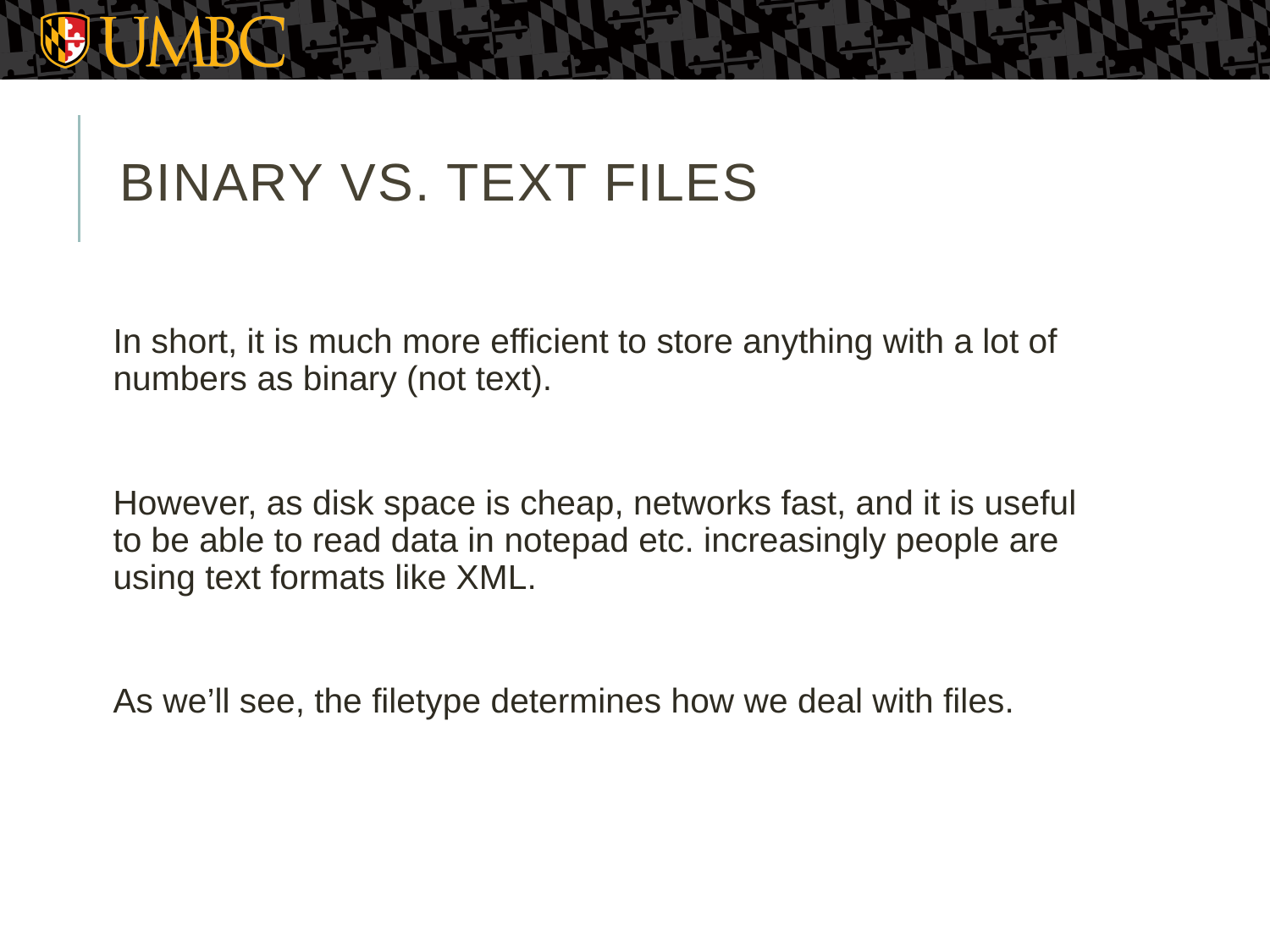

# Binary vs. Text files
In short, it is much more efficient to store anything with a lot of numbers as binary (not text).

However, as disk space is cheap, networks fast, and it is useful to be able to read data in notepad etc. increasingly people are using text formats like XML.

As we’ll see, the filetype determines how we deal with files.